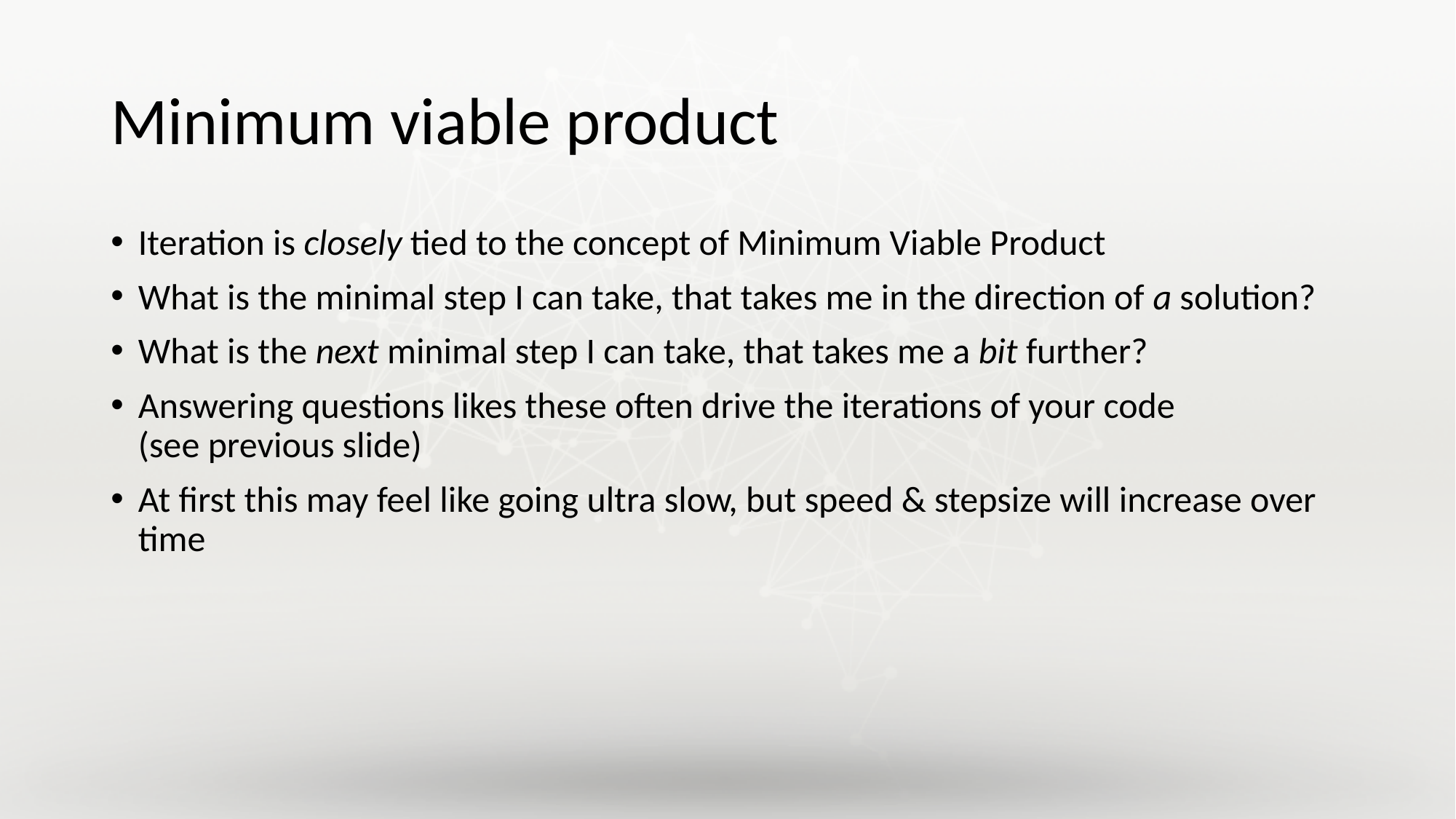

# Minimum viable product
Iteration is closely tied to the concept of Minimum Viable Product
What is the minimal step I can take, that takes me in the direction of a solution?
What is the next minimal step I can take, that takes me a bit further?
Answering questions likes these often drive the iterations of your code
(see previous slide)
At first this may feel like going ultra slow, but speed & stepsize will increase over time